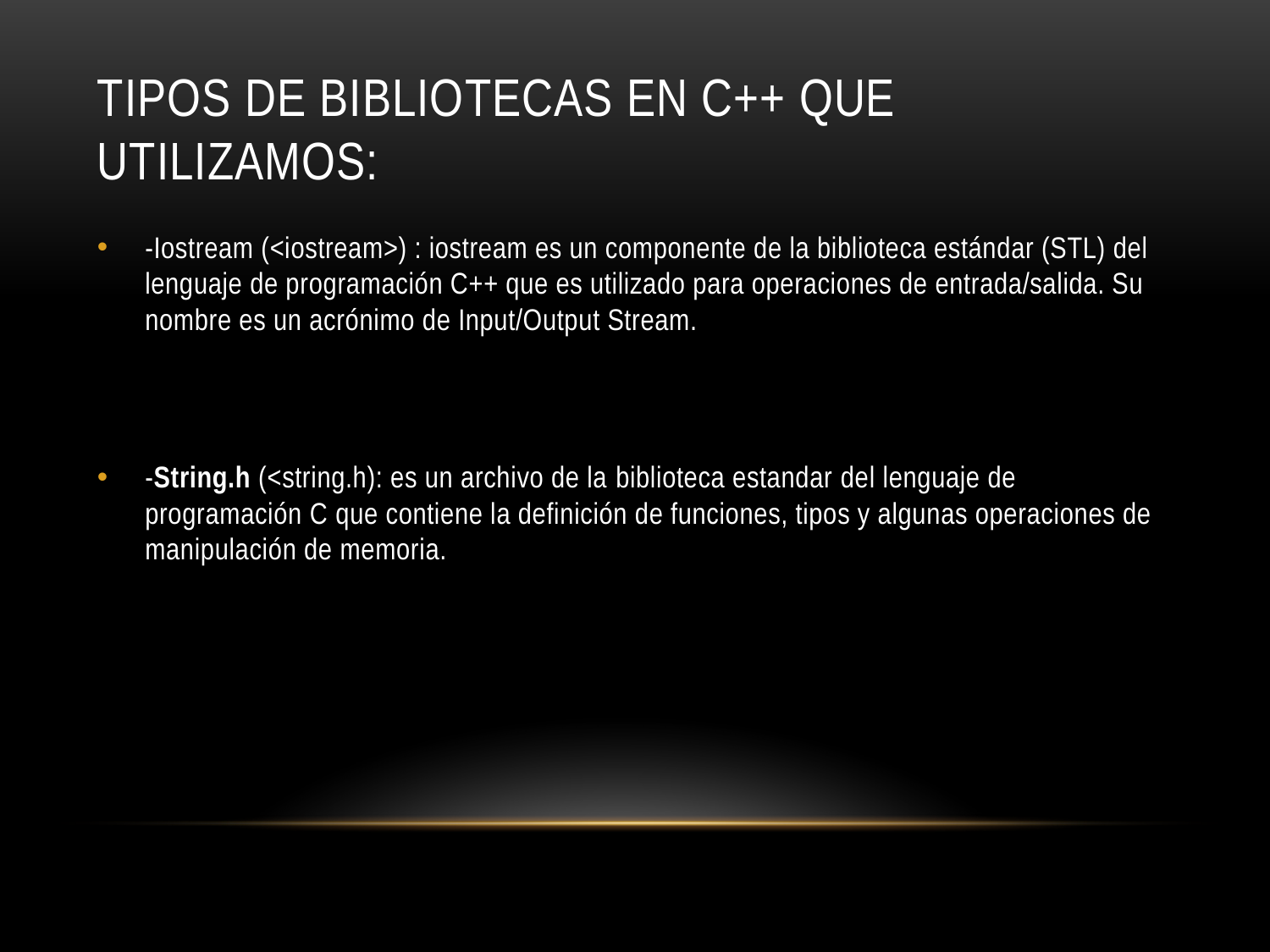

# Tipos de Bibliotecas en c++ que utilizamos:
-Iostream (<iostream>) : iostream es un componente de la biblioteca estándar (STL) del lenguaje de programación C++ que es utilizado para operaciones de entrada/salida. Su nombre es un acrónimo de Input/Output Stream.

-String.h (<string.h): es un archivo de la biblioteca estandar del lenguaje de programación C que contiene la definición de funciones, tipos y algunas operaciones de manipulación de memoria.